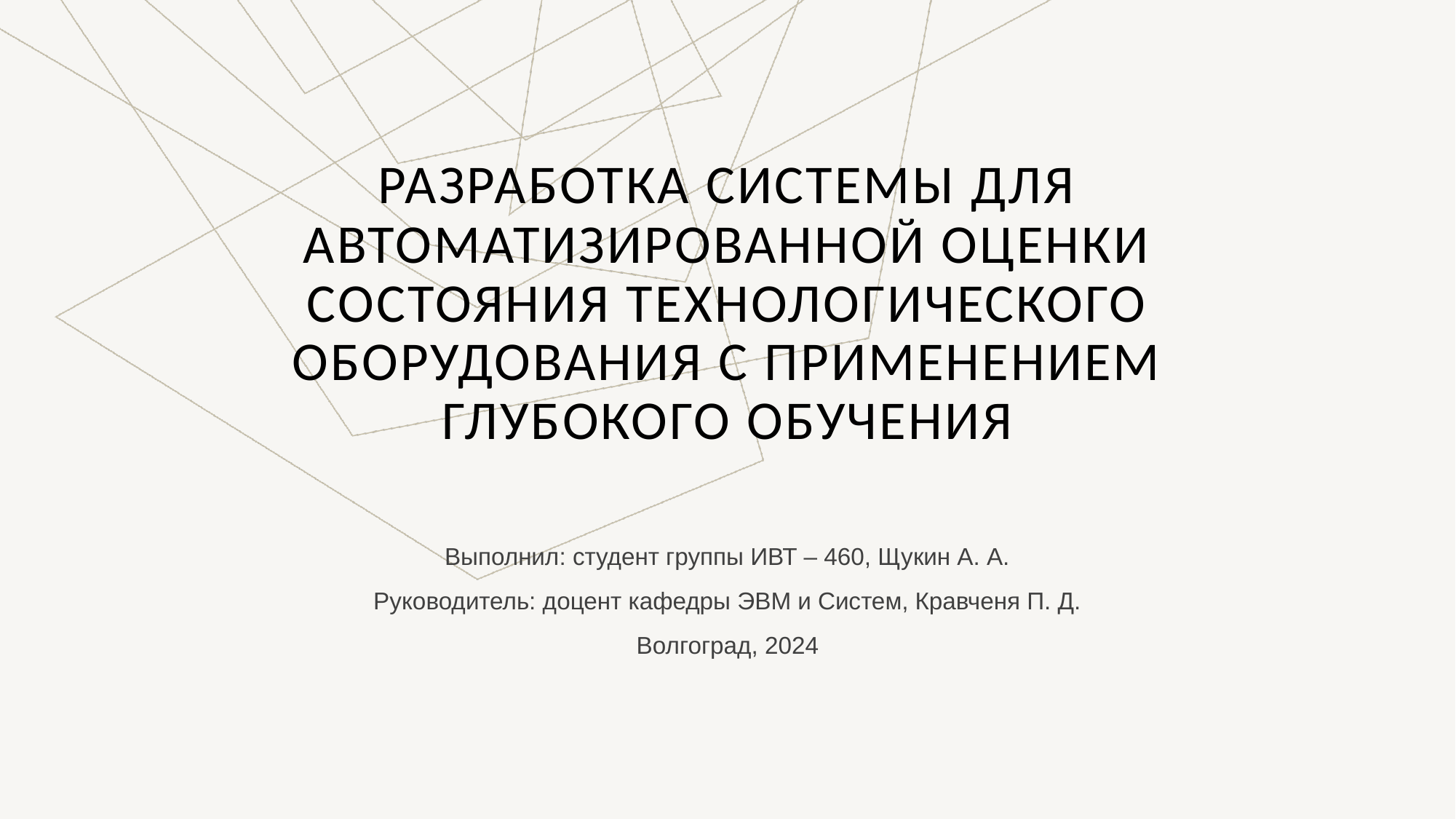

# Разработка системы для автоматизированной оценки состояния технологического оборудования с применением глубокого обучения
Выполнил: студент группы ИВТ – 460, Щукин А. А.
Руководитель: доцент кафедры ЭВМ и Систем, Кравченя П. Д.
Волгоград, 2024